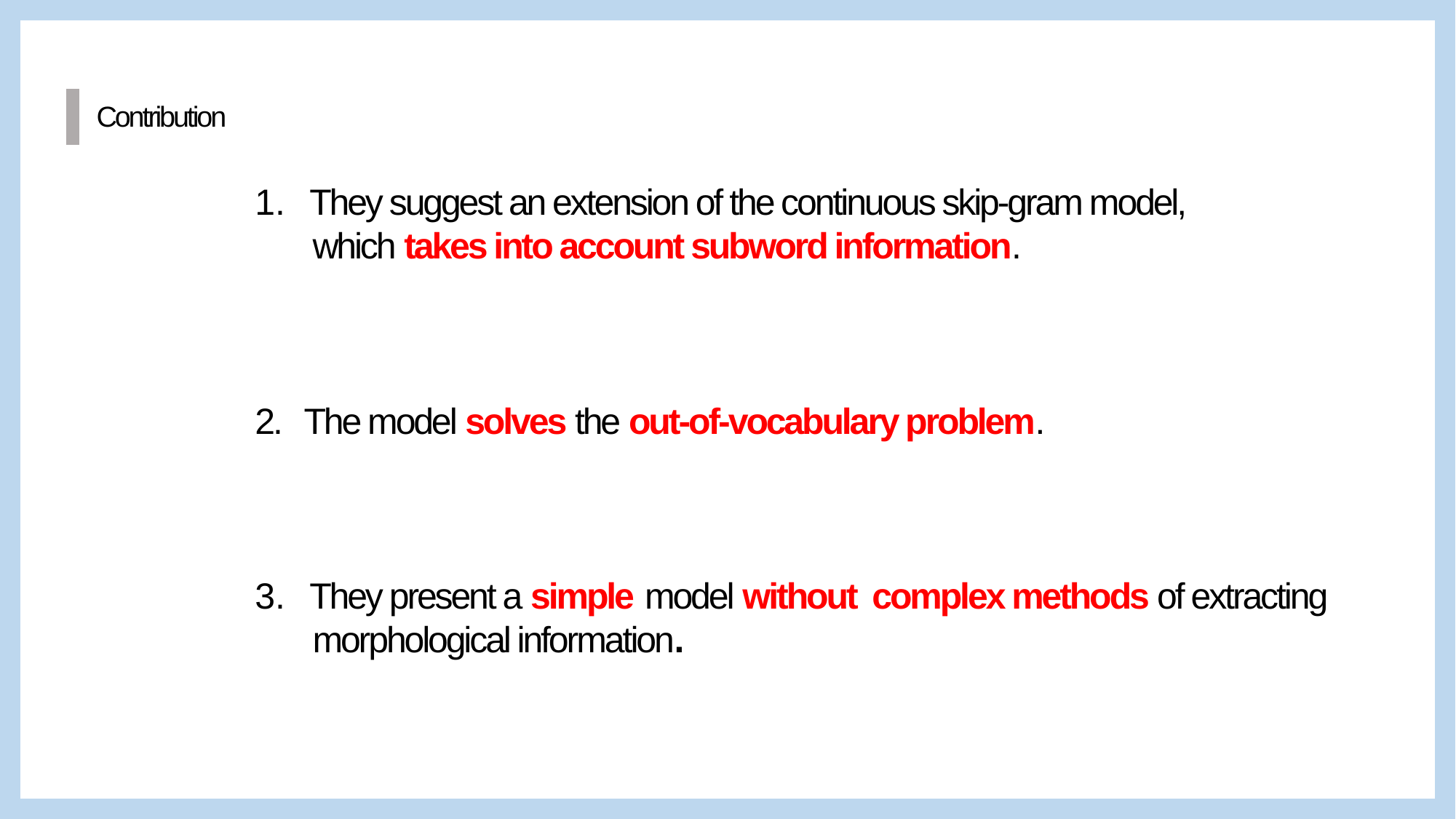

Contribution
They suggest an extension of the continuous skip-gram model,
       which takes into account subword information.
2.   The model solves the out-of-vocabulary problem.
They present a simple model without  complex methods of extracting
       morphological information.